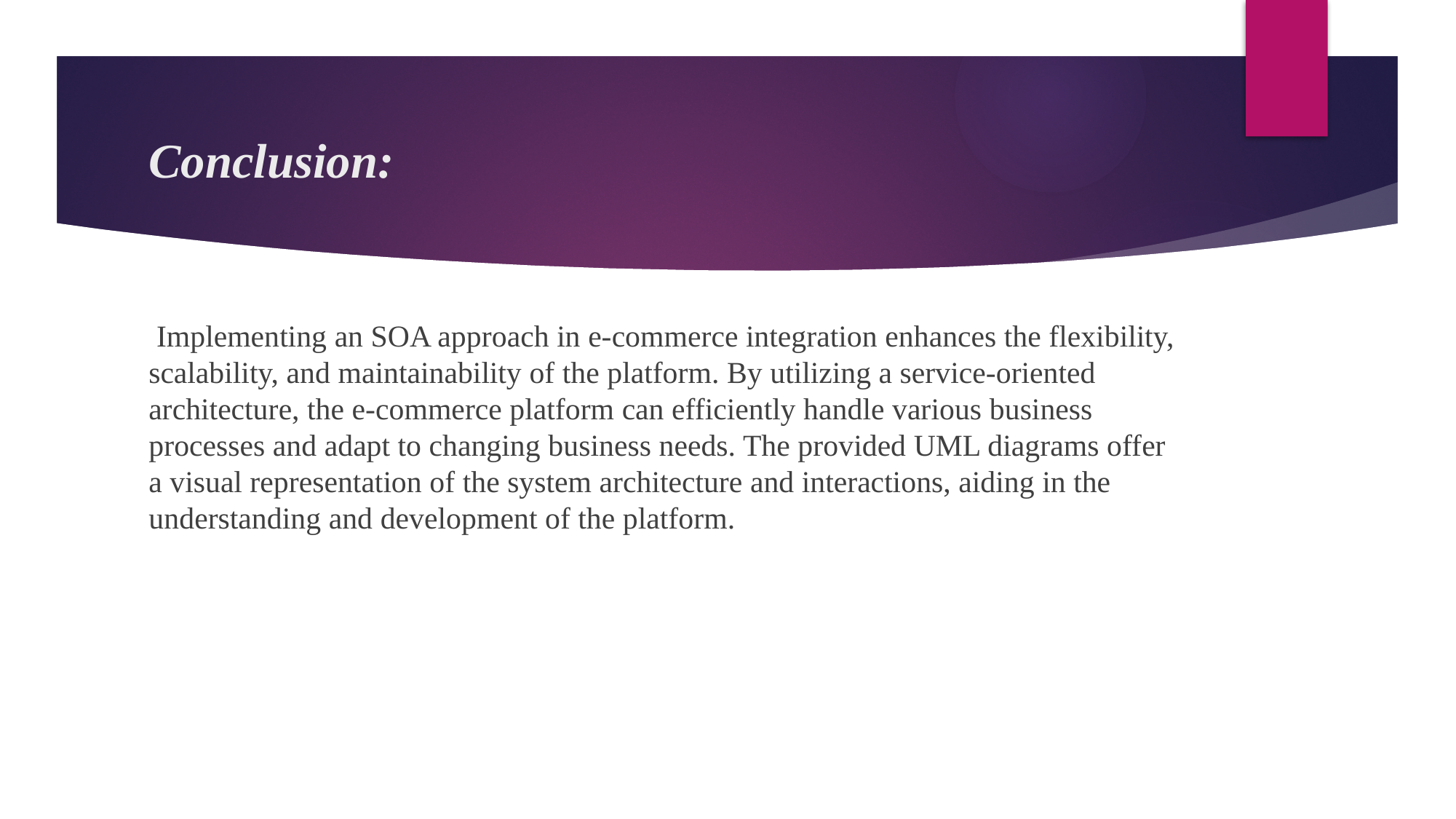

# Conclusion:
 Implementing an SOA approach in e-commerce integration enhances the flexibility, scalability, and maintainability of the platform. By utilizing a service-oriented architecture, the e-commerce platform can efficiently handle various business processes and adapt to changing business needs. The provided UML diagrams offer a visual representation of the system architecture and interactions, aiding in the understanding and development of the platform.